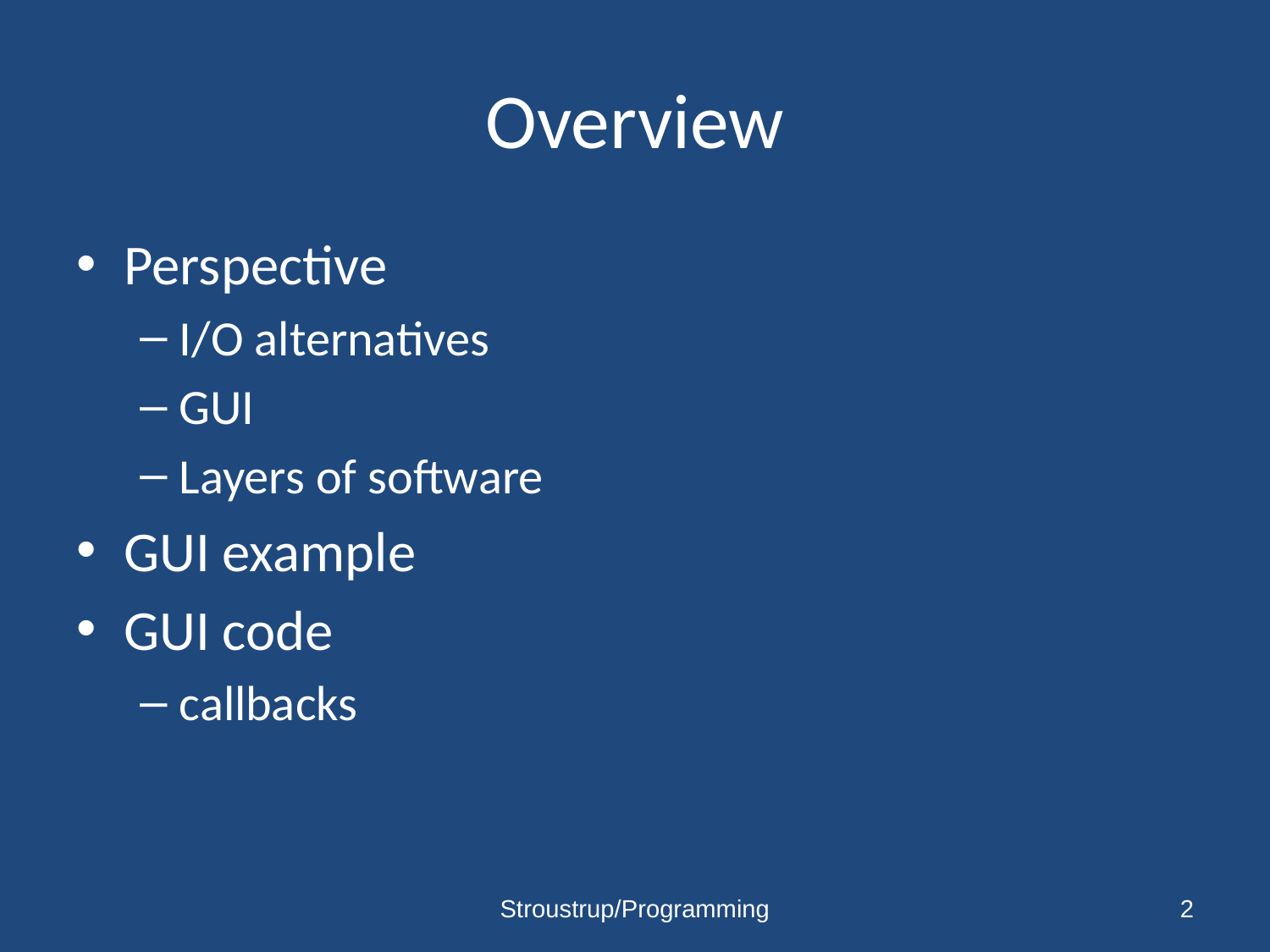

# Overview
Perspective
I/O alternatives
GUI
Layers of software
GUI example
GUI code
callbacks
Stroustrup/Programming
2